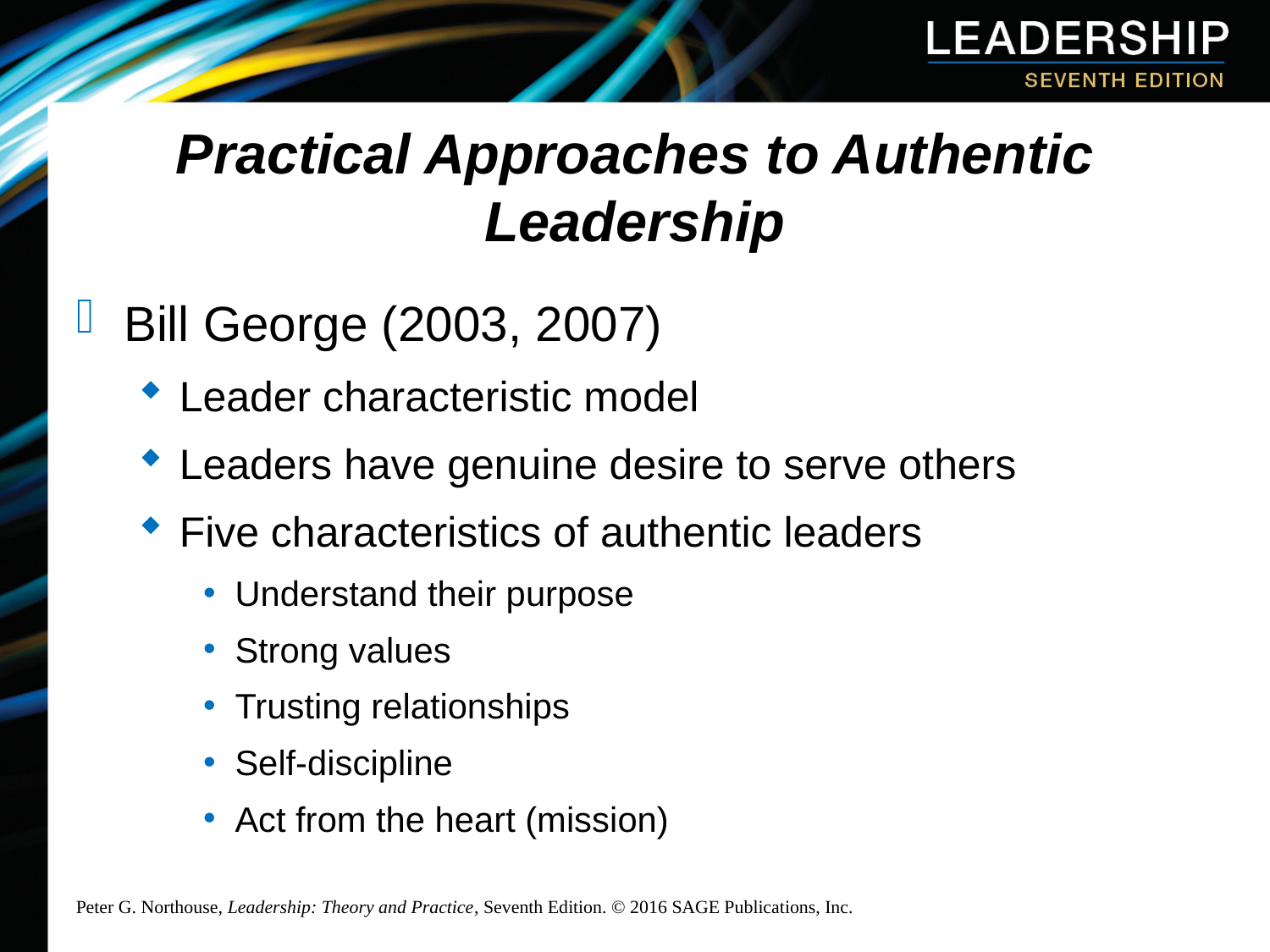

# Practical Approaches to Authentic Leadership
Bill George (2003, 2007)
Leader characteristic model
Leaders have genuine desire to serve others
Five characteristics of authentic leaders
Understand their purpose
Strong values
Trusting relationships
Self-discipline
Act from the heart (mission)
Peter G. Northouse, Leadership: Theory and Practice, Seventh Edition. © 2016 SAGE Publications, Inc.